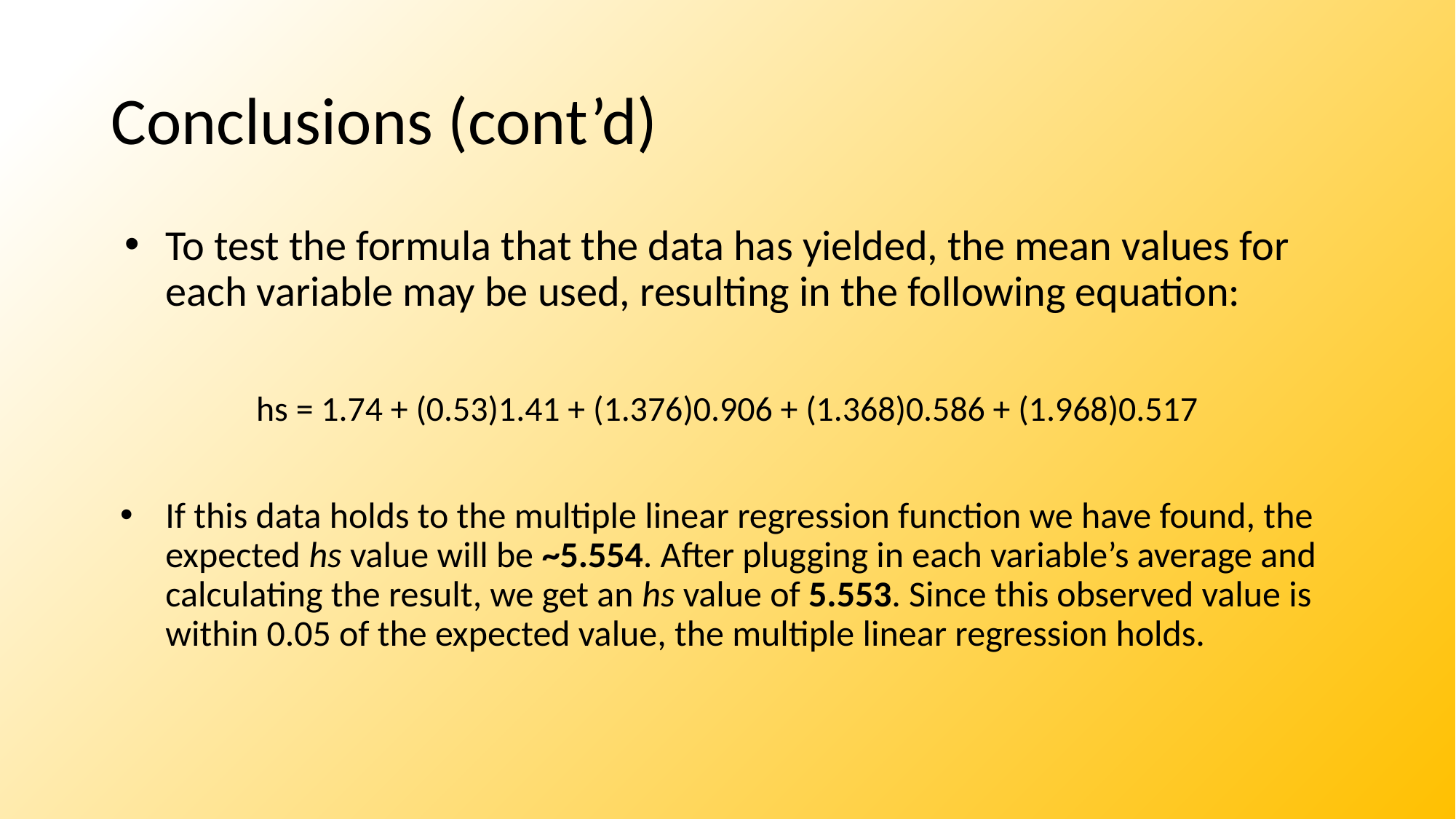

# Conclusions (cont’d)
To test the formula that the data has yielded, the mean values for each variable may be used, resulting in the following equation:

hs = 1.74 + (0.53)1.41 + (1.376)0.906 + (1.368)0.586 + (1.968)0.517

If this data holds to the multiple linear regression function we have found, the expected hs value will be ~5.554. After plugging in each variable’s average and calculating the result, we get an hs value of 5.553. Since this observed value is within 0.05 of the expected value, the multiple linear regression holds.